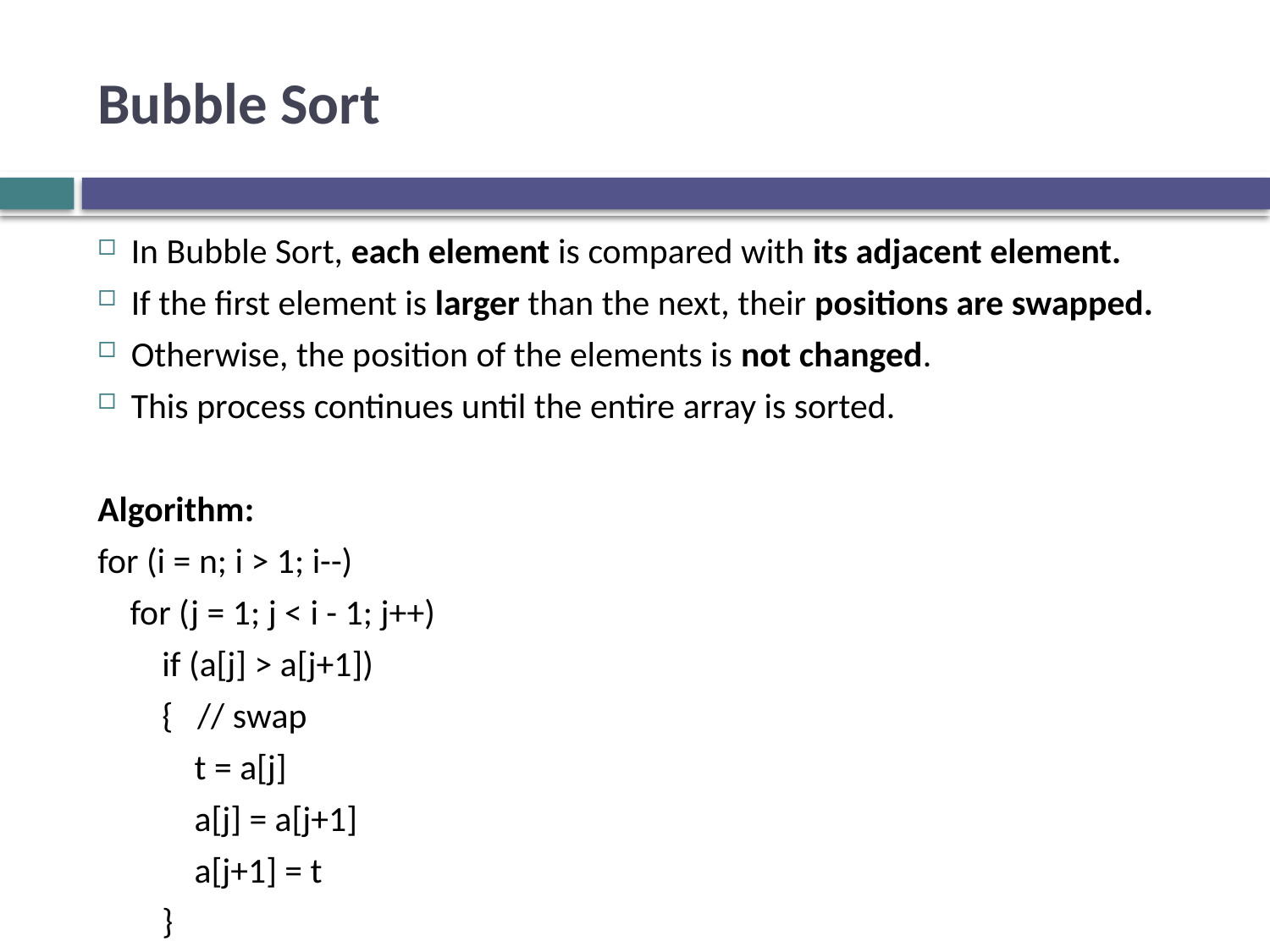

# Bubble Sort
In Bubble Sort, each element is compared with its adjacent element.
If the first element is larger than the next, their positions are swapped.
Otherwise, the position of the elements is not changed.
This process continues until the entire array is sorted.

Algorithm:
for (i = n; i > 1; i--)
    for (j = 1; j < i - 1; j++)
        if (a[j] > a[j+1])
        {   // swap
            t = a[j]
            a[j] = a[j+1]
            a[j+1] = t
        }